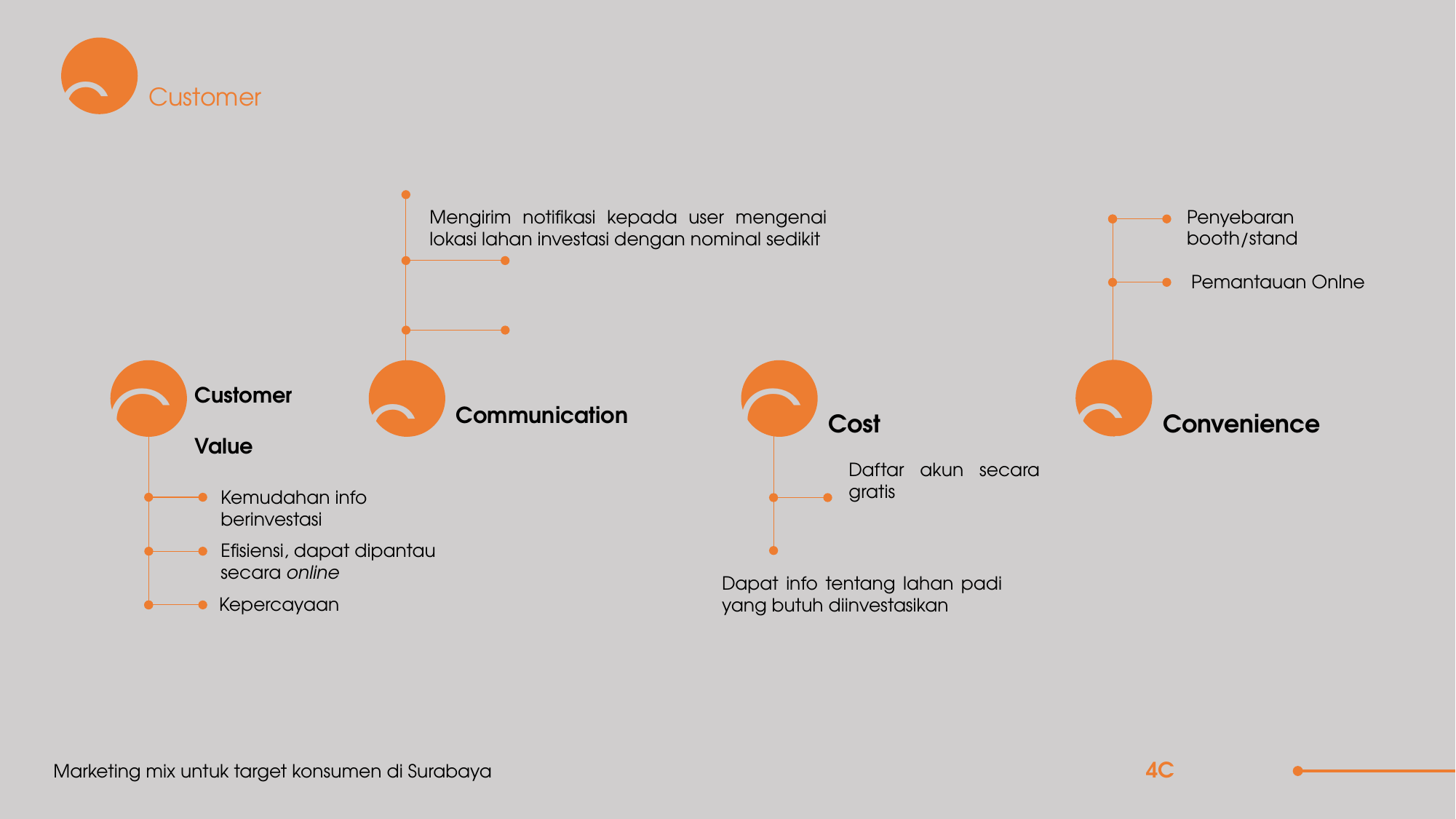

c

Customer
Mengirim notifikasi kepada user mengenai lokasi lahan investasi dengan nominal sedikit

c

Communication
Penyebaran booth/stand
Pemantauan Onlne
c

Convenience
C

Customer
Value
Kemudahan info berinvestasi
Efisiensi, dapat dipantau secara online
Kepercayaan
C

Cost
Dapat info tentang lahan padi yang butuh diinvestasikan
Daftar akun secara gratis
4C
Marketing mix untuk target konsumen di Surabaya